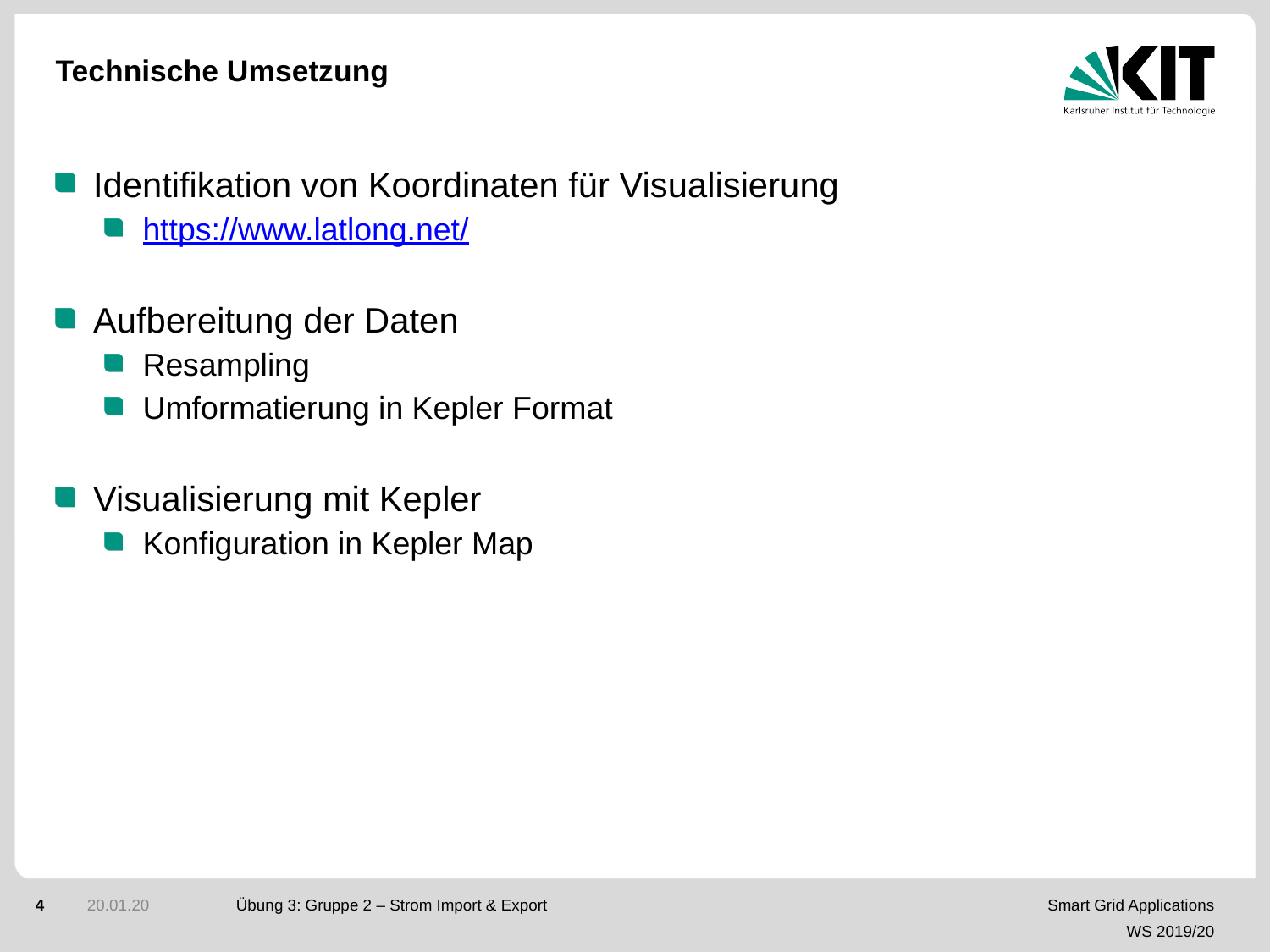

# Technische Umsetzung
Identifikation von Koordinaten für Visualisierung
https://www.latlong.net/

Aufbereitung der Daten
Resampling
Umformatierung in Kepler Format

Visualisierung mit Kepler
Konfiguration in Kepler Map
4
20.01.20